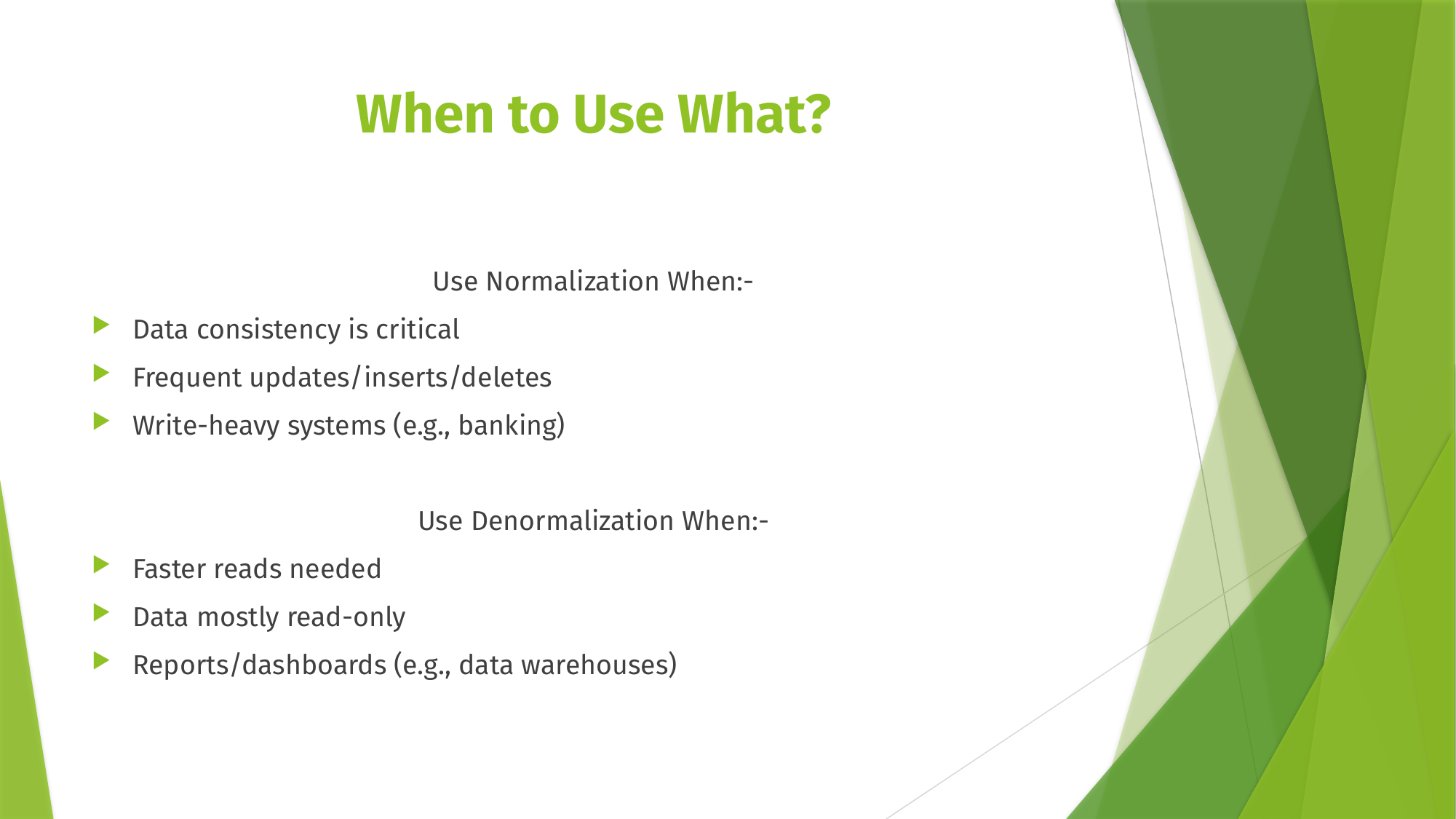

# When to Use What?
Use Normalization When:-
Data consistency is critical
Frequent updates/inserts/deletes
Write-heavy systems (e.g., banking)

Use Denormalization When:-
Faster reads needed
Data mostly read-only
Reports/dashboards (e.g., data warehouses)